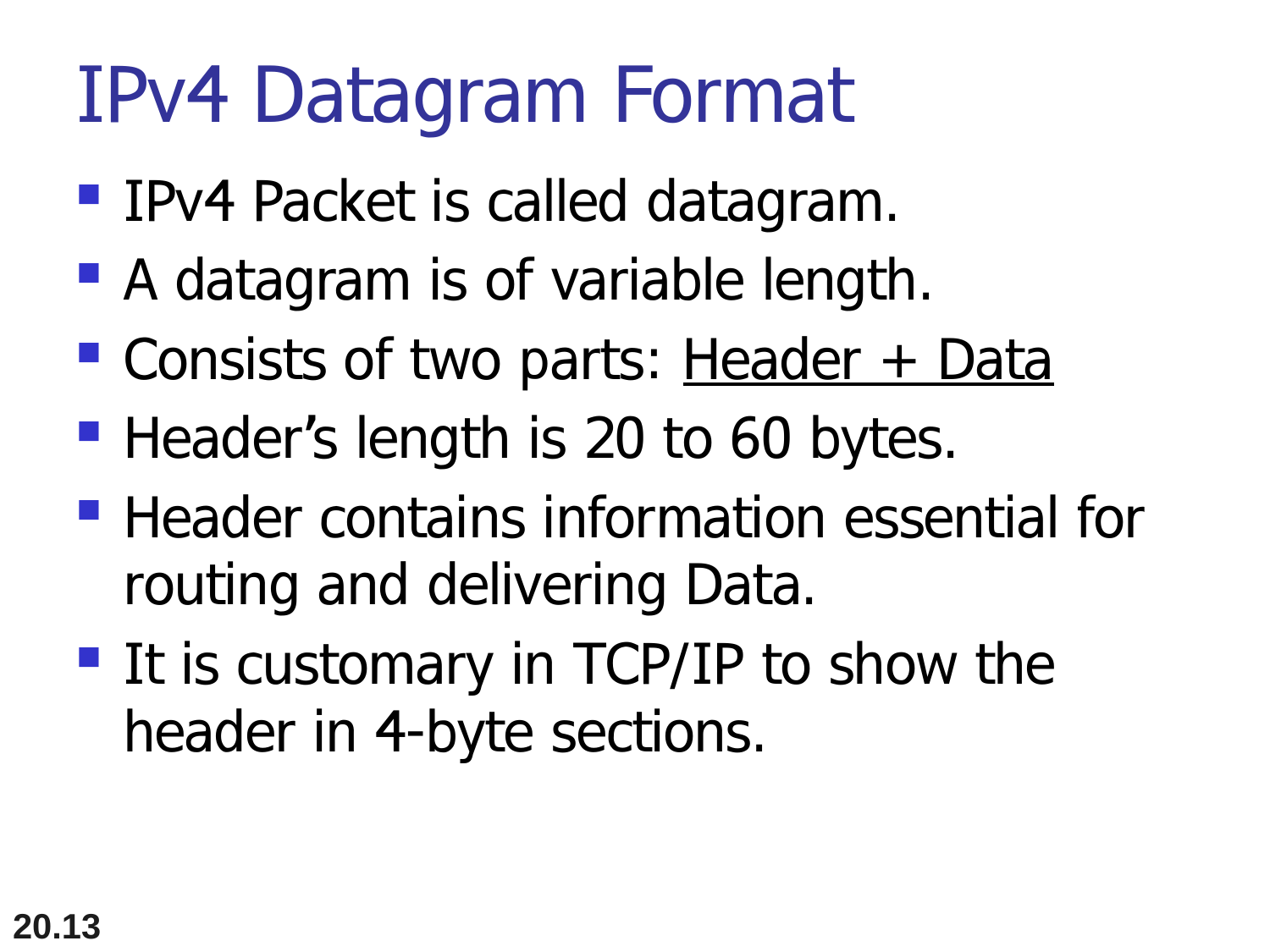

# IPv4 Datagram Format
IPv4 Packet is called datagram.
A datagram is of variable length.
Consists of two parts: Header + Data
Header’s length is 20 to 60 bytes.
Header contains information essential for routing and delivering Data.
It is customary in TCP/IP to show the header in 4-byte sections.
20.13